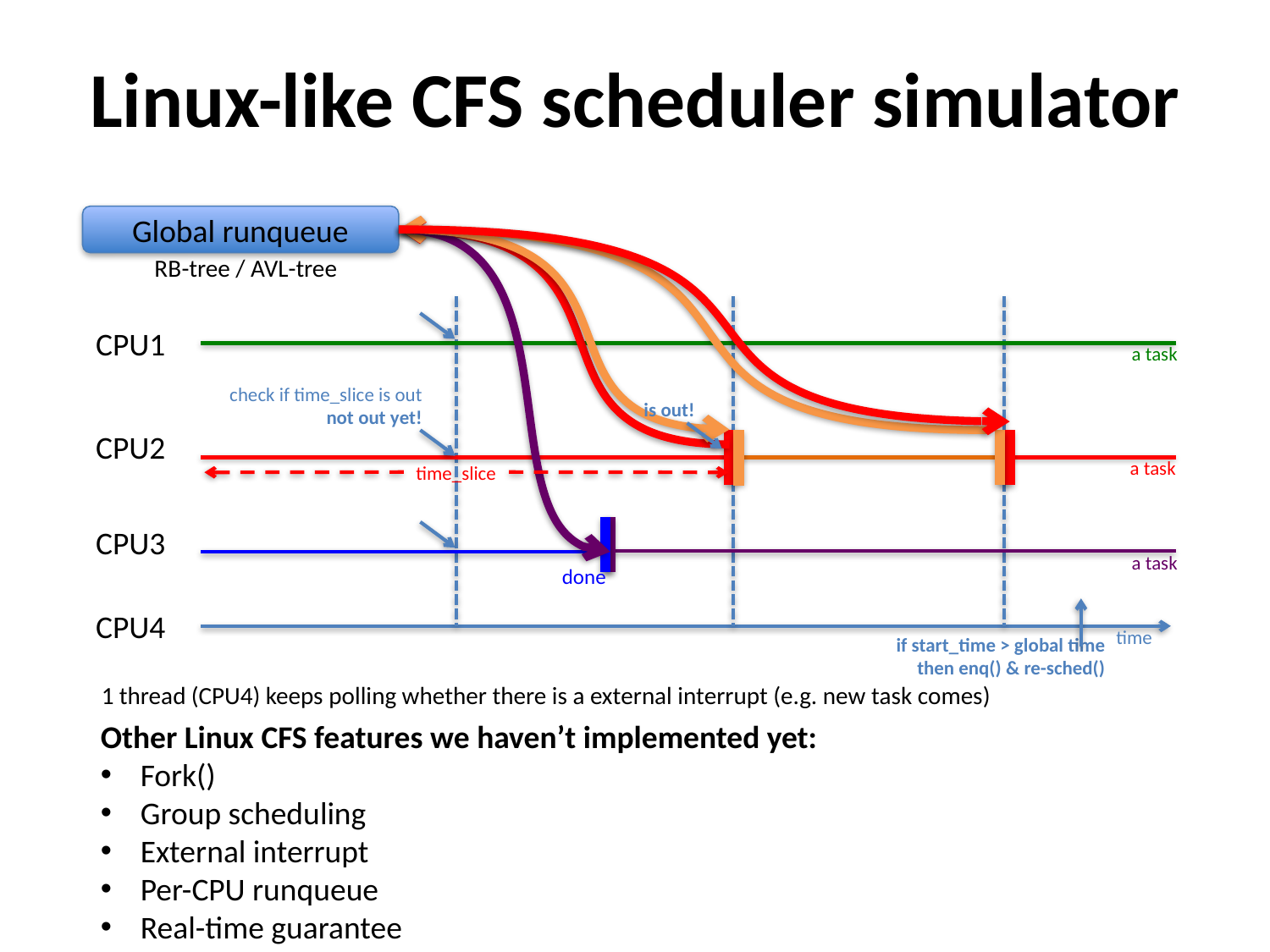

Linux-like CFS scheduler simulator
Global runqueue
RB-tree / AVL-tree
CPU1
a task
check if time_slice is out
not out yet!
is out!
CPU2
a task
time_slice
CPU3
a task
done
CPU4
time
if start_time > global time
then enq() & re-sched()
1 thread (CPU4) keeps polling whether there is a external interrupt (e.g. new task comes)
Other Linux CFS features we haven’t implemented yet:
Fork()
Group scheduling
External interrupt
Per-CPU runqueue
Real-time guarantee